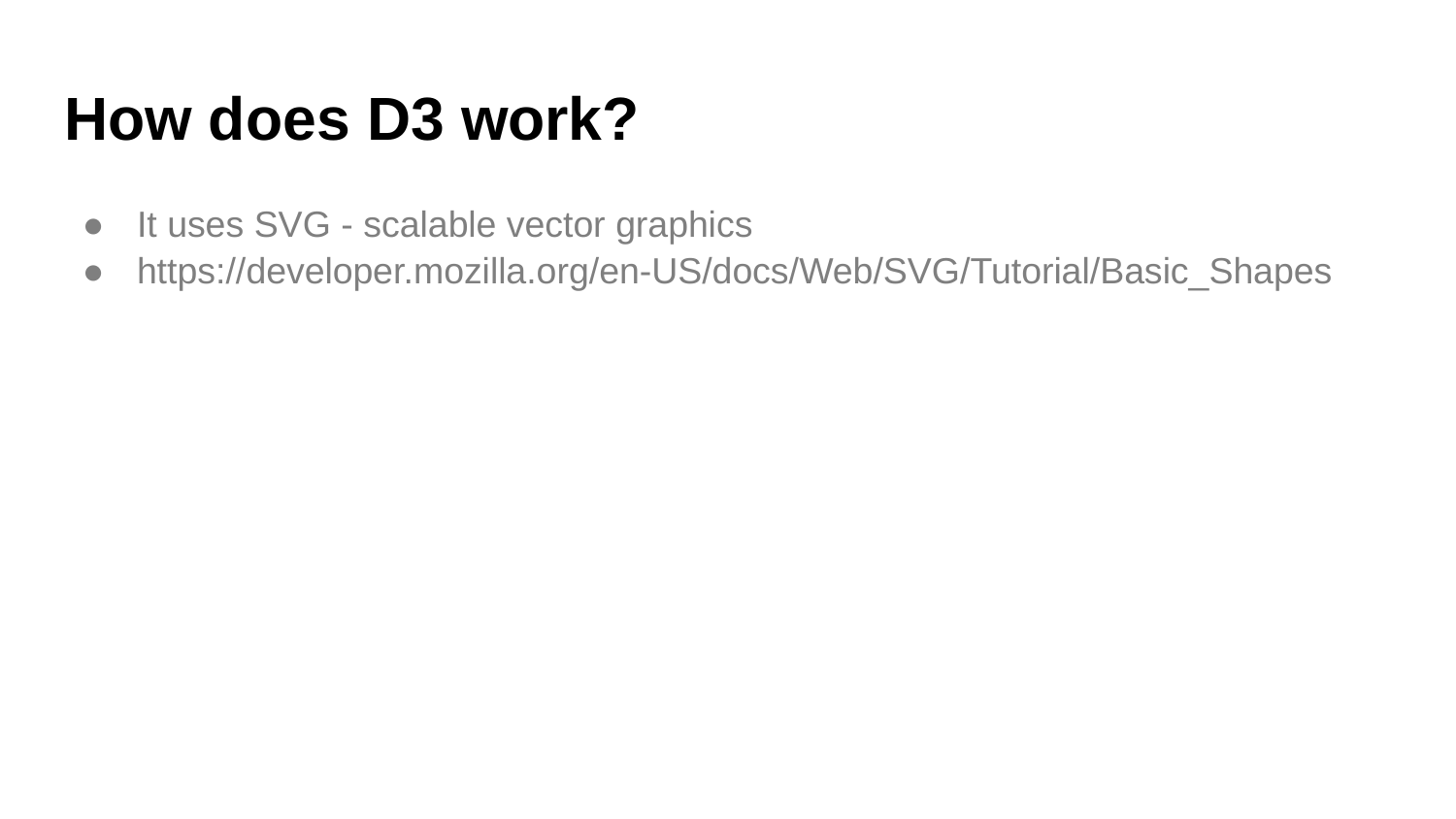

# How does D3 work?
It uses SVG - scalable vector graphics
https://developer.mozilla.org/en-US/docs/Web/SVG/Tutorial/Basic_Shapes